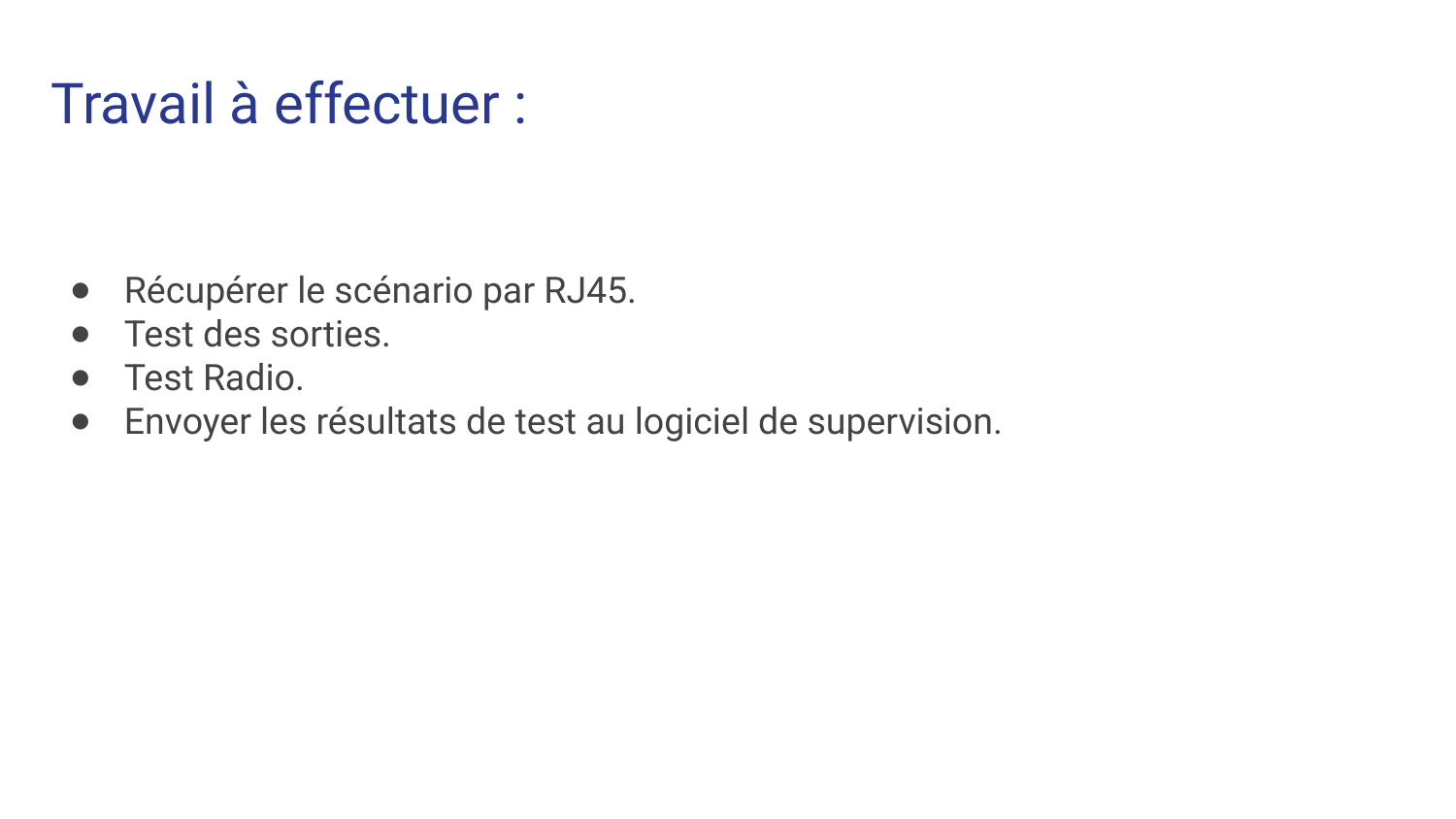

# Travail à effectuer :
Récupérer le scénario par RJ45.
Test des sorties.
Test Radio.
Envoyer les résultats de test au logiciel de supervision.